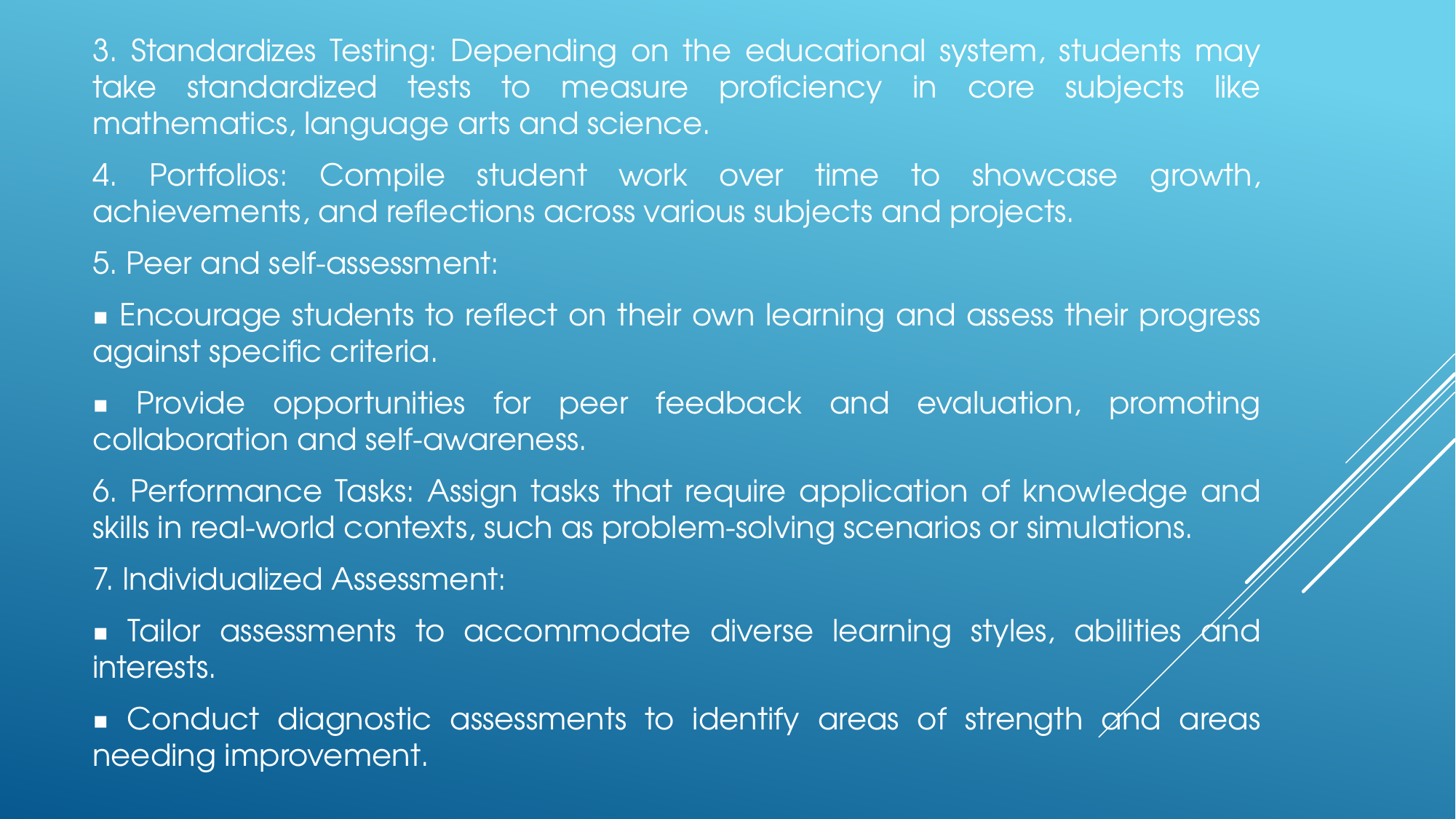

3. Standardizes Testing: Depending on the educational system, students may take standardized tests to measure proficiency in core subjects like mathematics, language arts and science.
4. Portfolios: Compile student work over time to showcase growth, achievements, and reflections across various subjects and projects.
5. Peer and self-assessment:
▪ Encourage students to reflect on their own learning and assess their progress against specific criteria.
▪ Provide opportunities for peer feedback and evaluation, promoting collaboration and self-awareness.
6. Performance Tasks: Assign tasks that require application of knowledge and skills in real-world contexts, such as problem-solving scenarios or simulations.
7. Individualized Assessment:
▪ Tailor assessments to accommodate diverse learning styles, abilities and interests.
▪ Conduct diagnostic assessments to identify areas of strength and areas needing improvement.